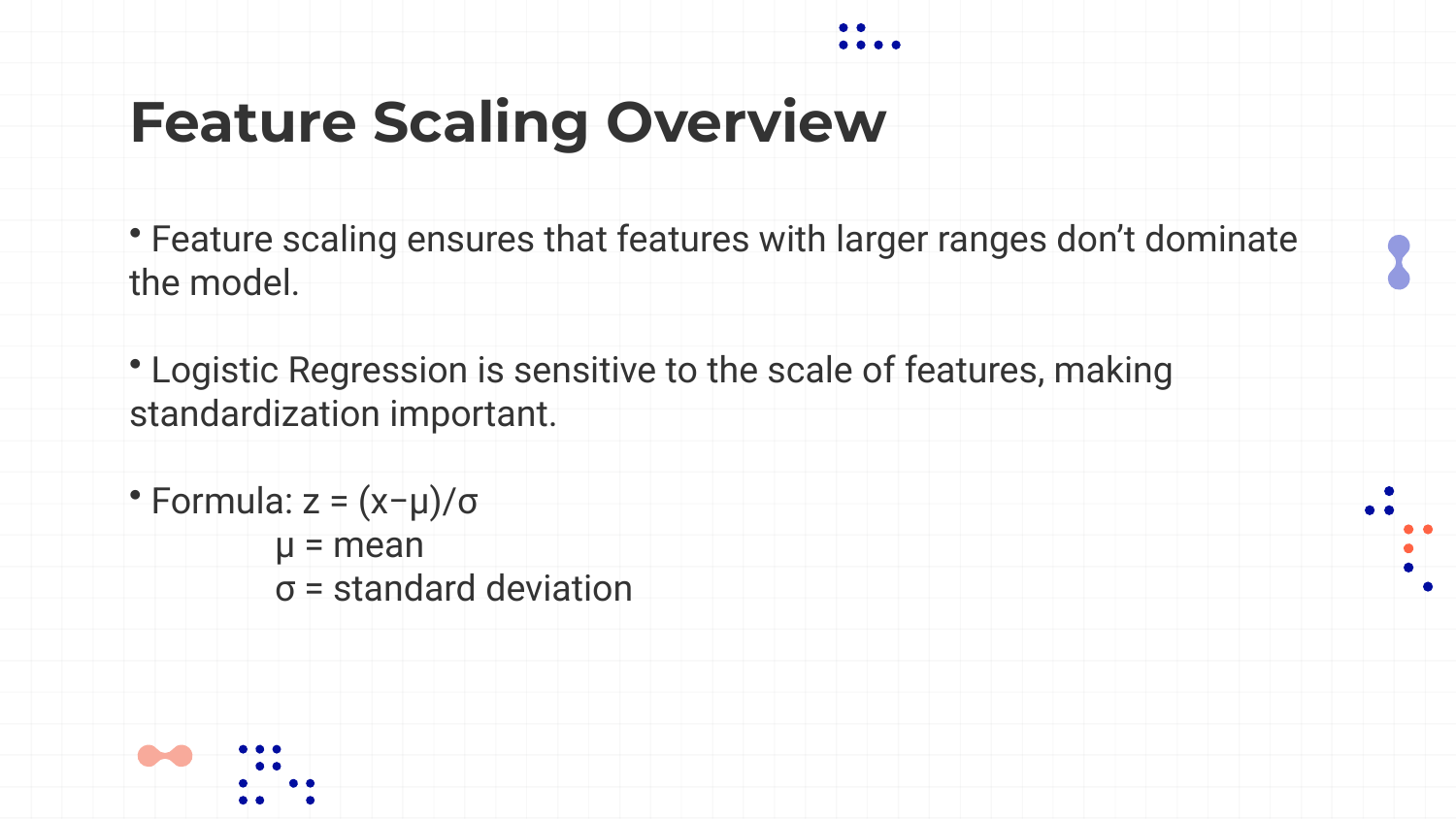

# Feature Scaling Overview

 Feature scaling ensures that features with larger ranges don’t dominate the model.

 Logistic Regression is sensitive to the scale of features, making standardization important.

 Formula: z = (x−μ)/σ
μ = mean
σ = standard deviation